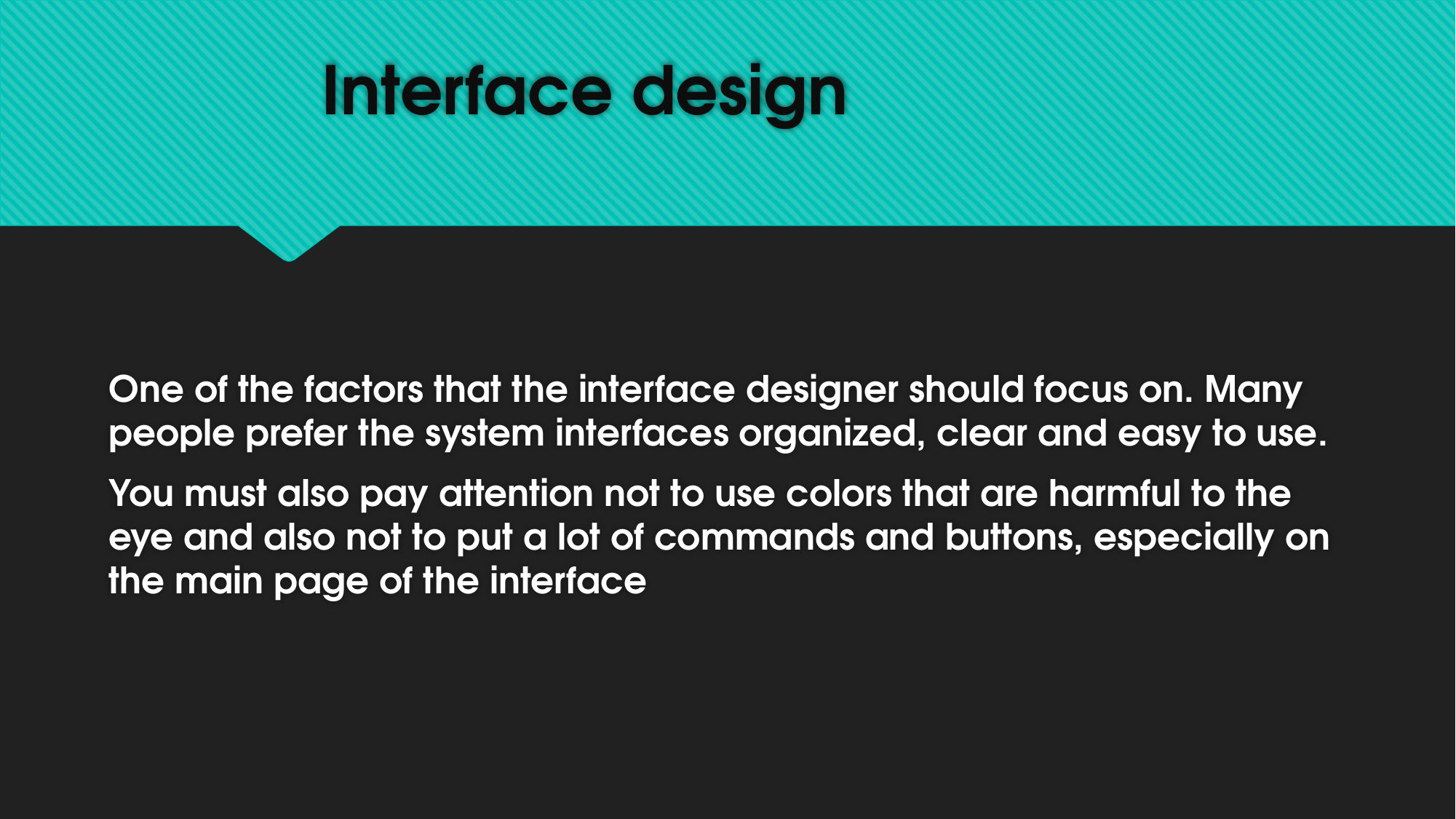

# Interface design

One of the factors that the interface designer should focus on. Many people prefer the system interfaces organized, clear and easy to use.
You must also pay attention not to use colors that are harmful to the eye and also not to put a lot of commands and buttons, especially on the main page of the interface